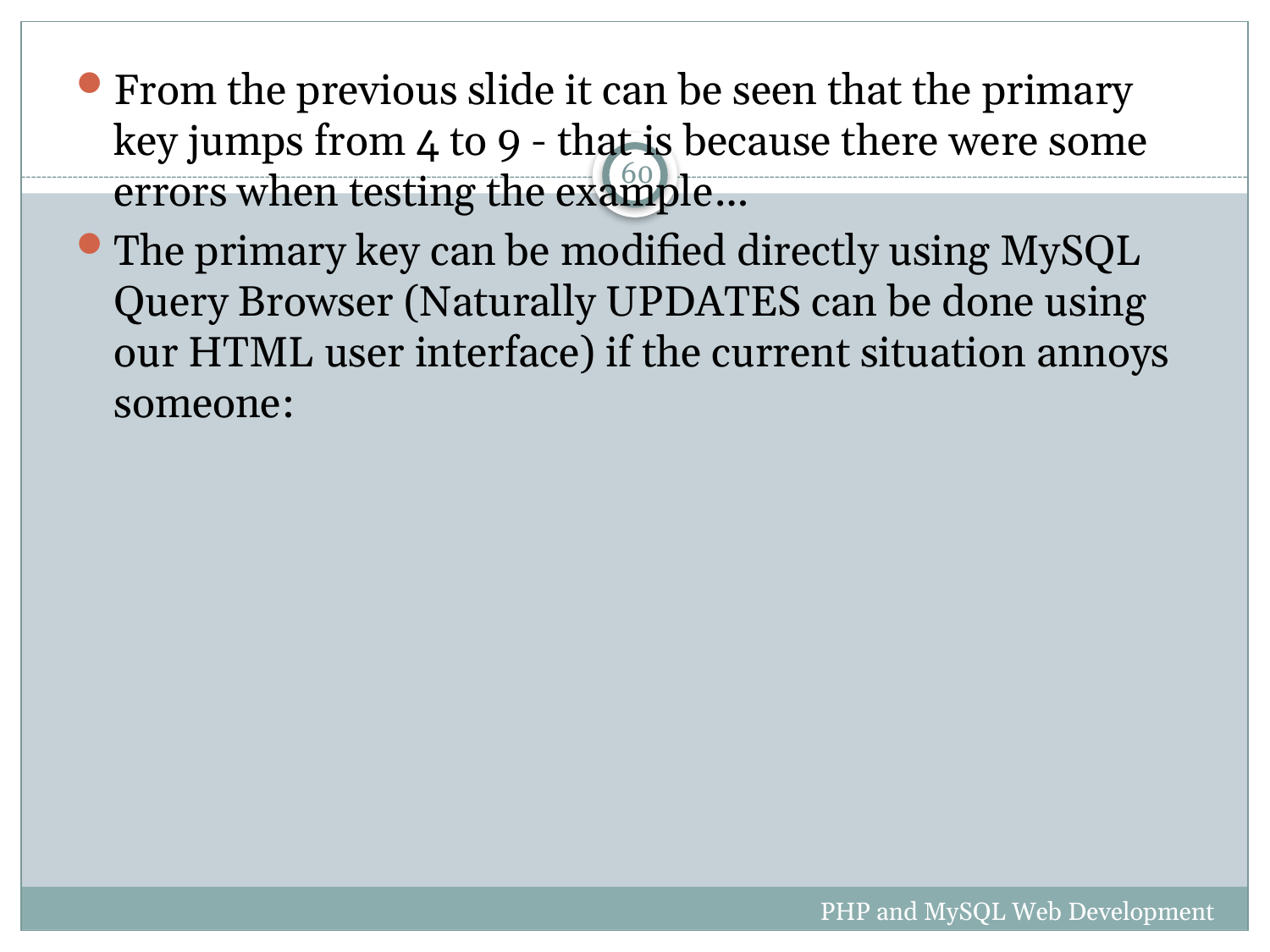

From the previous slide it can be seen that the primary key jumps from 4 to 9 - that is because there were some errors when testing the example…
The primary key can be modified directly using MySQL Query Browser (Naturally UPDATES can be done using our HTML user interface) if the current situation annoys someone:
60
PHP and MySQL Web Development